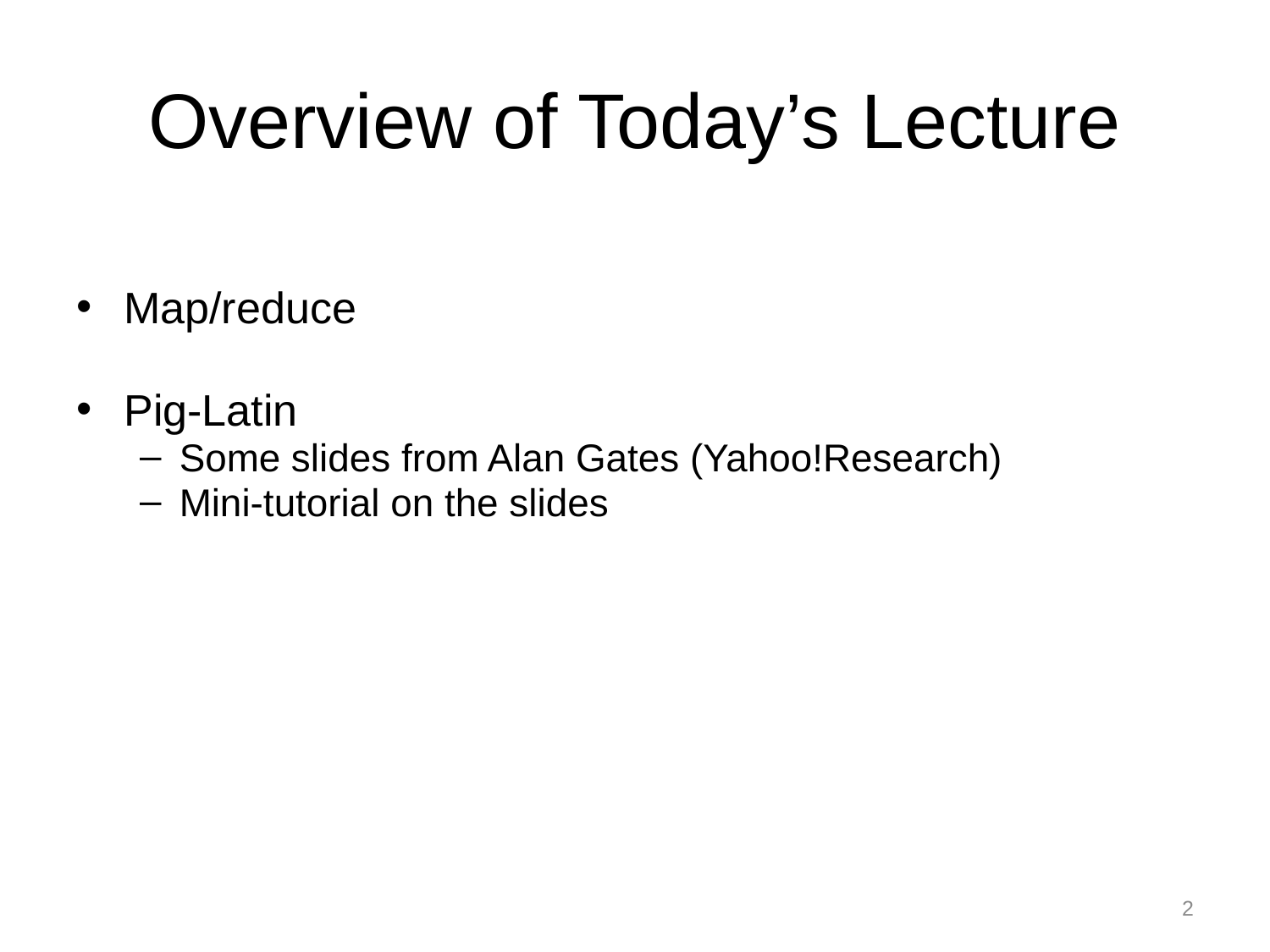

# Overview of Today’s Lecture

Map/reduce

Pig-Latin
Some slides from Alan Gates (Yahoo!Research)
Mini-tutorial on the slides

2